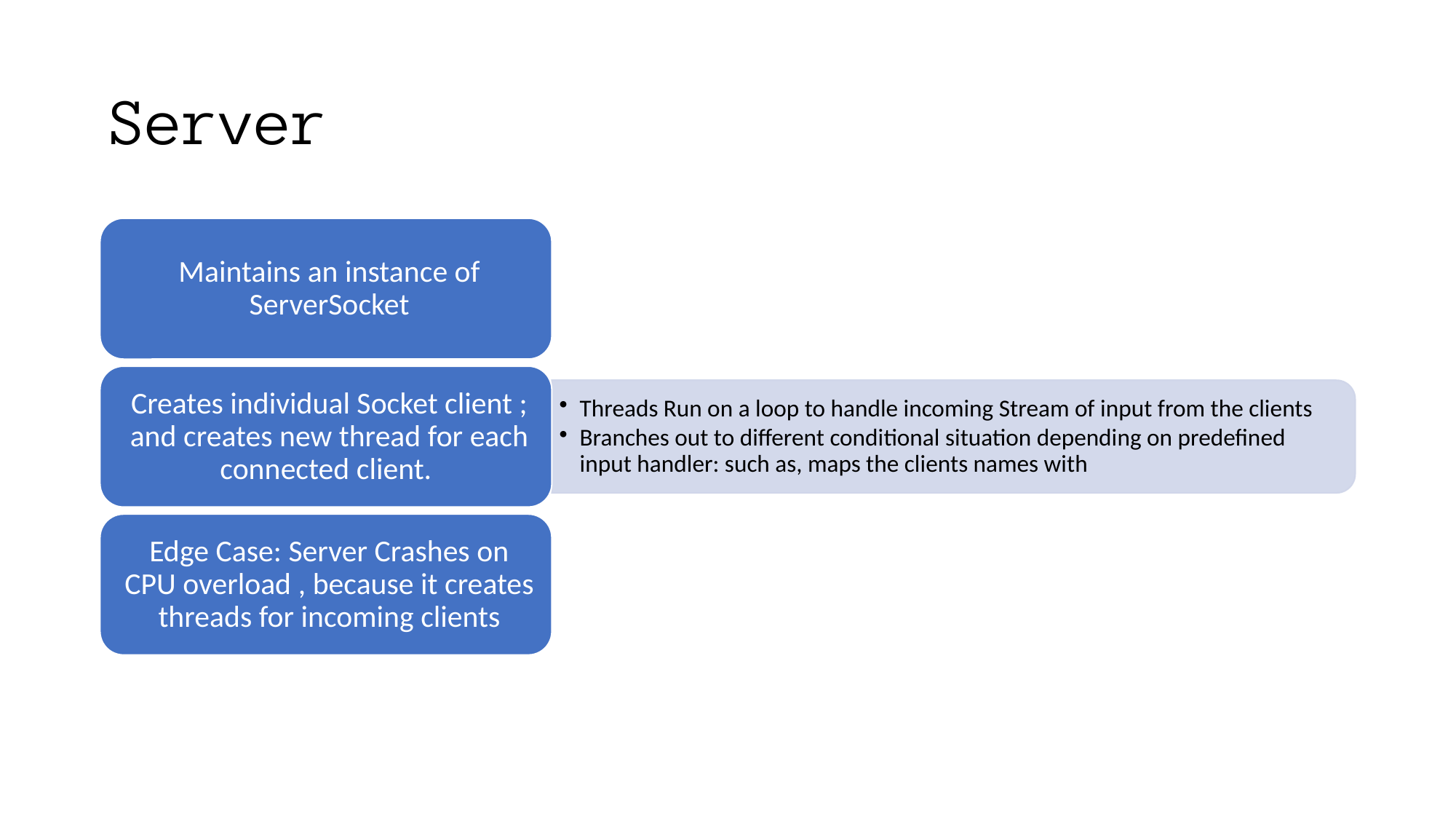

# Server
Maintains an instance of ServerSocket
Threads Run on a loop to handle incoming Stream of input from the clients
Branches out to different conditional situation depending on predefined input handler: such as, maps the clients names with
Creates individual Socket client ; and creates new thread for each connected client.
Edge Case: Server Crashes on CPU overload , because it creates threads for incoming clients